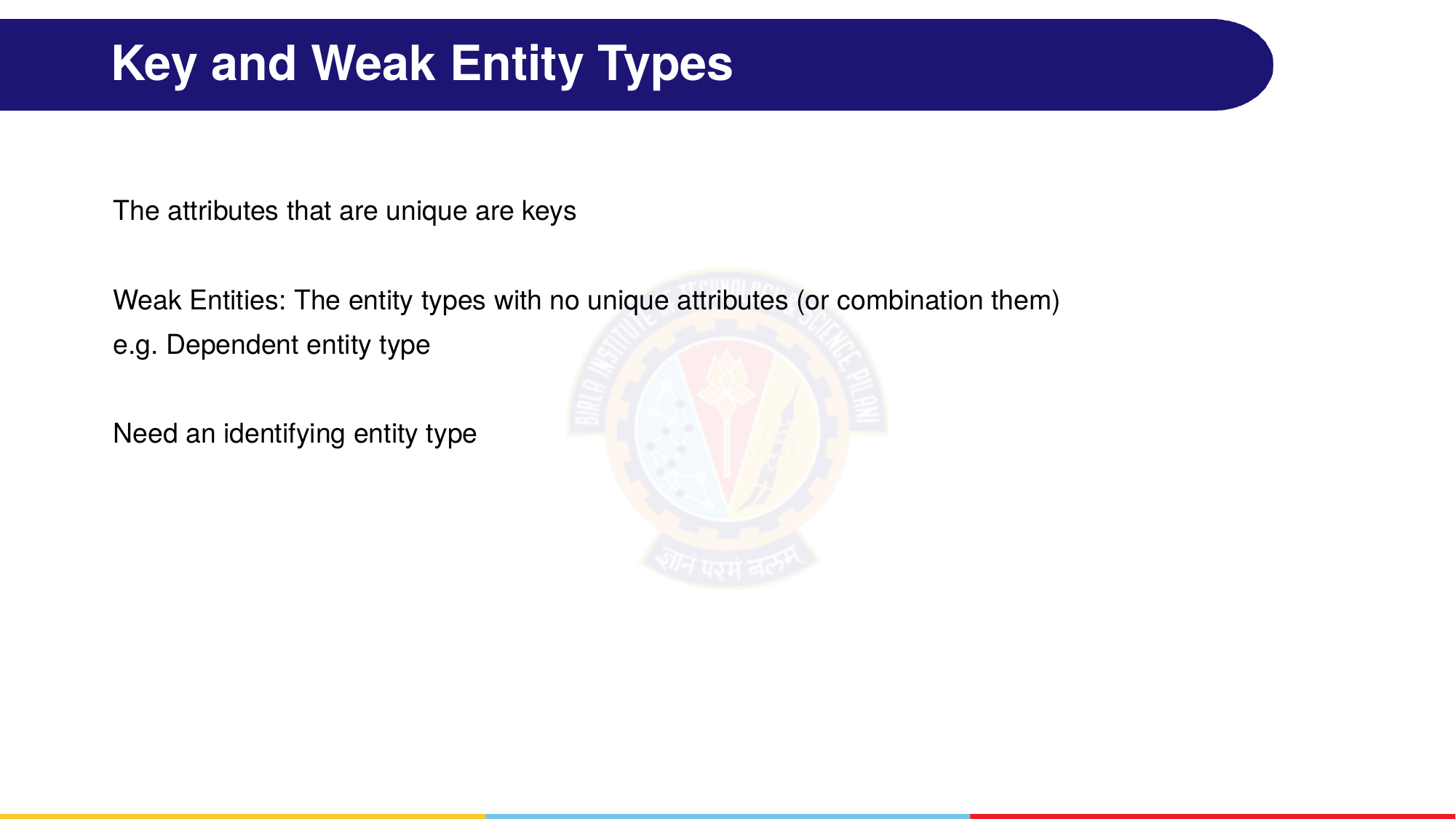

# Key and Weak Entity Types

The attributes that are unique are keys

Weak Entities: The entity types with no unique attributes (or combination them)
e.g. Dependent entity type

Need an identifying entity type